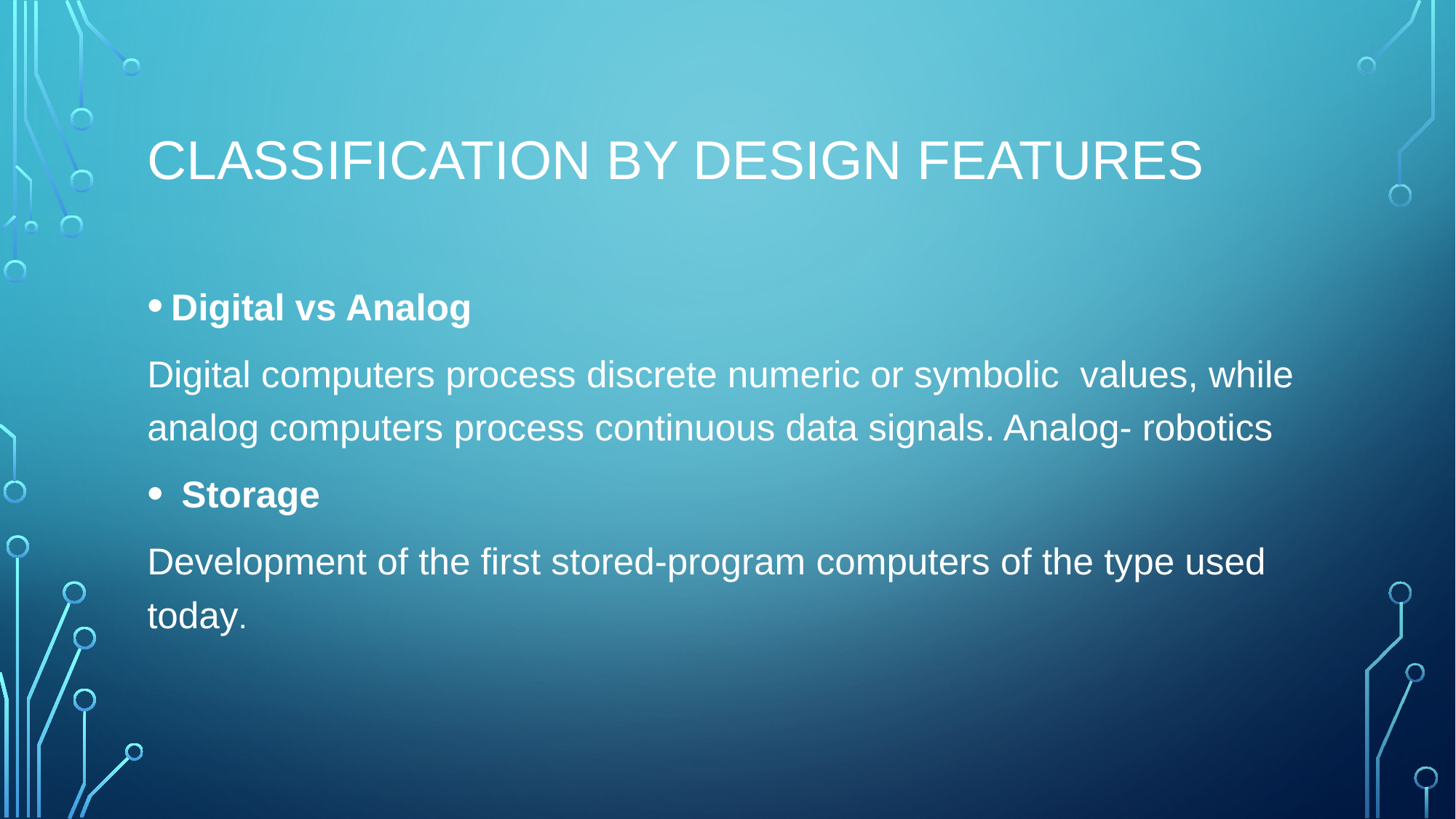

# Classification by Design Features
Digital vs Analog
Digital computers process discrete numeric or symbolic  values, while analog computers process continuous data signals. Analog- robotics
 Storage
Development of the first stored-program computers of the type used today.